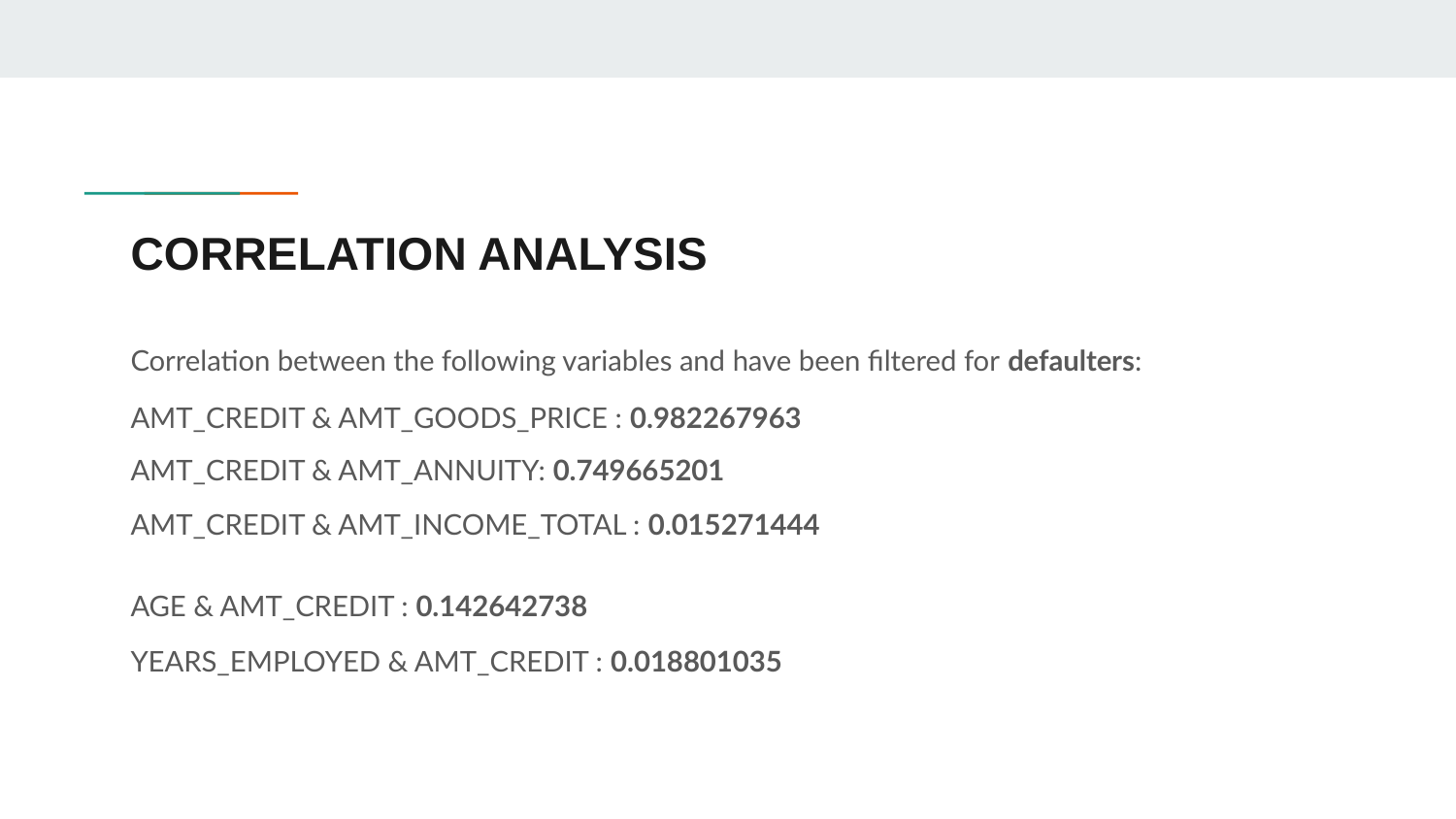

# CORRELATION ANALYSIS
Correlation between the following variables and have been filtered for defaulters:
AMT_CREDIT & AMT_GOODS_PRICE : 0.982267963
AMT_CREDIT & AMT_ANNUITY: 0.749665201

AMT_CREDIT & AMT_INCOME_TOTAL : 0.015271444

AGE & AMT_CREDIT : 0.142642738

YEARS_EMPLOYED & AMT_CREDIT : 0.018801035